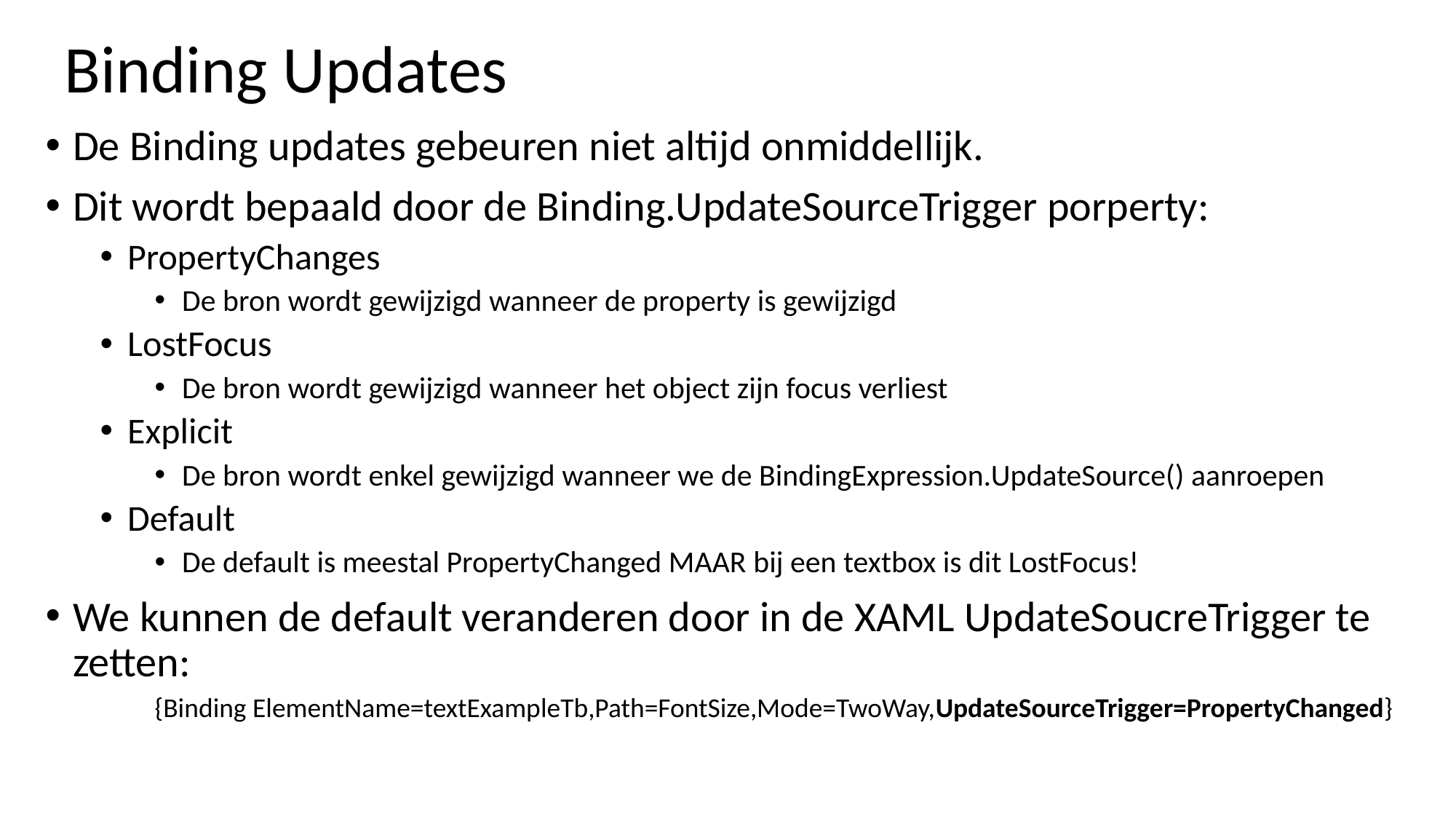

# Binding Updates
De Binding updates gebeuren niet altijd onmiddellijk.
Dit wordt bepaald door de Binding.UpdateSourceTrigger porperty:
PropertyChanges
De bron wordt gewijzigd wanneer de property is gewijzigd
LostFocus
De bron wordt gewijzigd wanneer het object zijn focus verliest
Explicit
De bron wordt enkel gewijzigd wanneer we de BindingExpression.UpdateSource() aanroepen
Default
De default is meestal PropertyChanged MAAR bij een textbox is dit LostFocus!
We kunnen de default veranderen door in de XAML UpdateSoucreTrigger te zetten:
{Binding ElementName=textExampleTb,Path=FontSize,Mode=TwoWay,UpdateSourceTrigger=PropertyChanged}